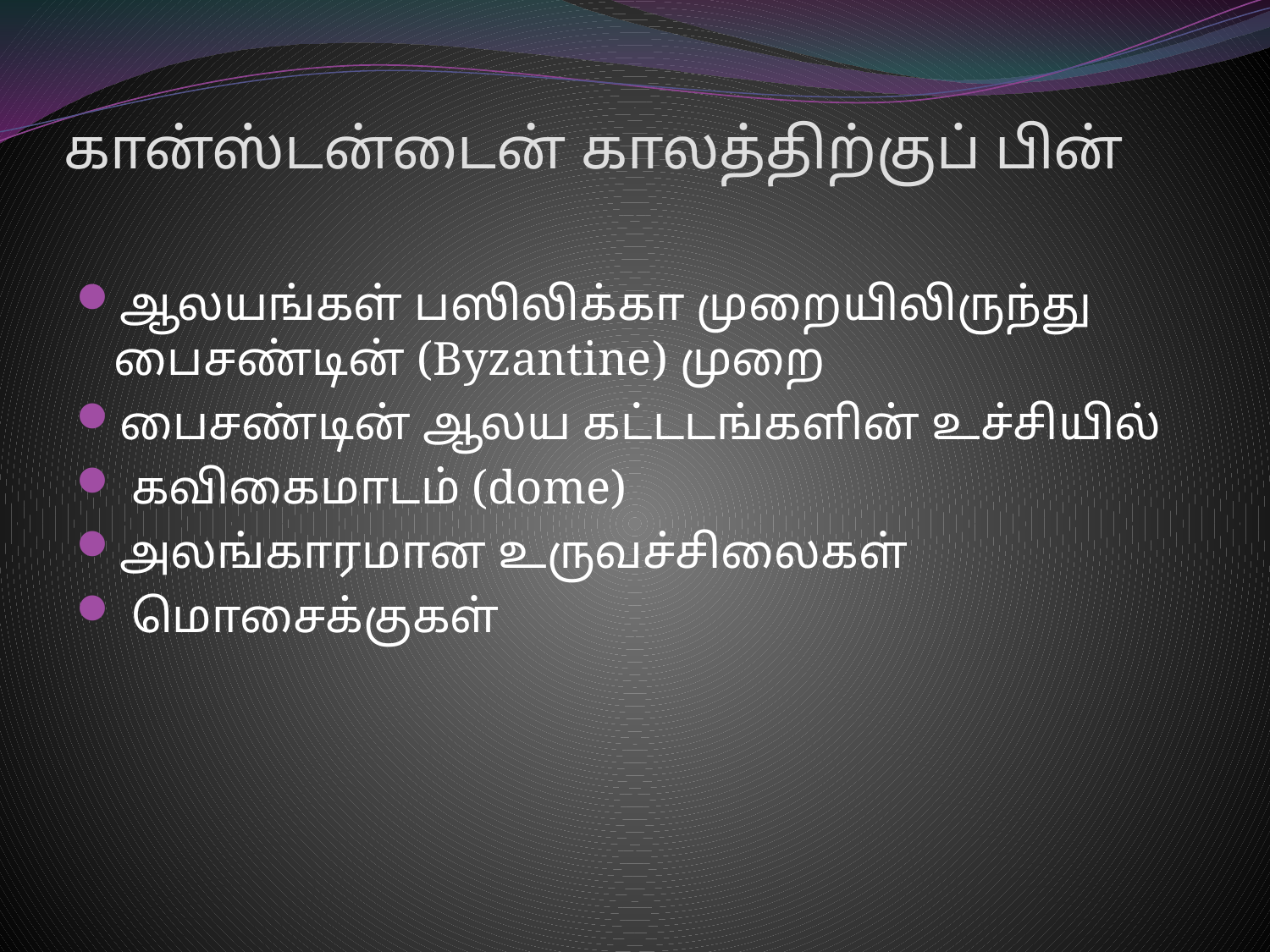

# கான்ஸ்டன்டைன் காலத்திற்குப் பின்
ஆலயங்கள் பஸிலிக்கா முறையிலிருந்து பைசண்டின் (Byzantine) முறை
பைசண்டின் ஆலய கட்டடங்களின் உச்சியில்
 கவிகைமாடம் (dome)
அலங்காரமான உருவச்சிலைகள்
 மொசைக்குகள்